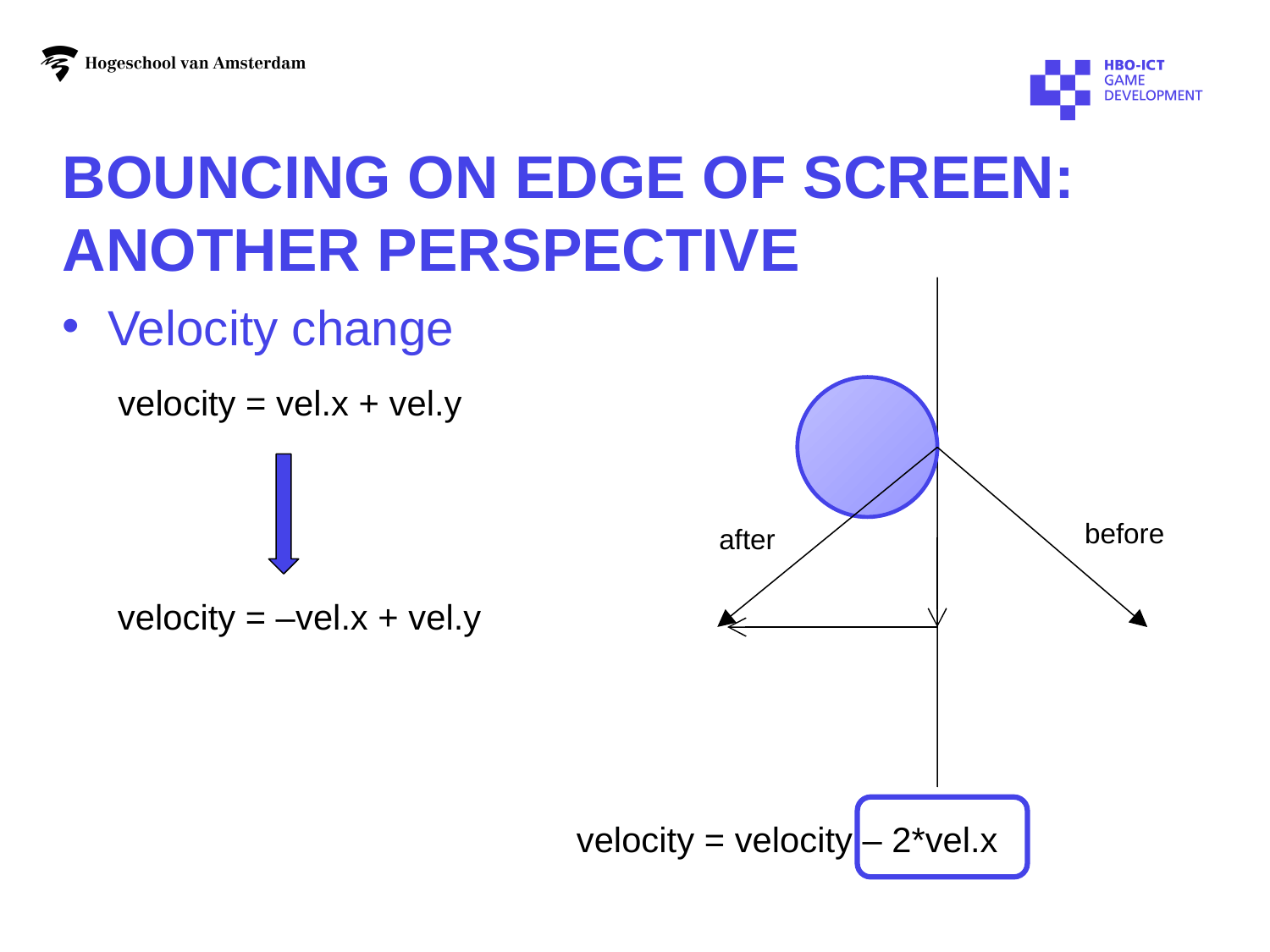

# Bouncing on edge of screen: another perspective

Velocity change
velocity = vel.x + vel.y

before
after
velocity = –vel.x + vel.y

velocity = velocity – 2*vel.x